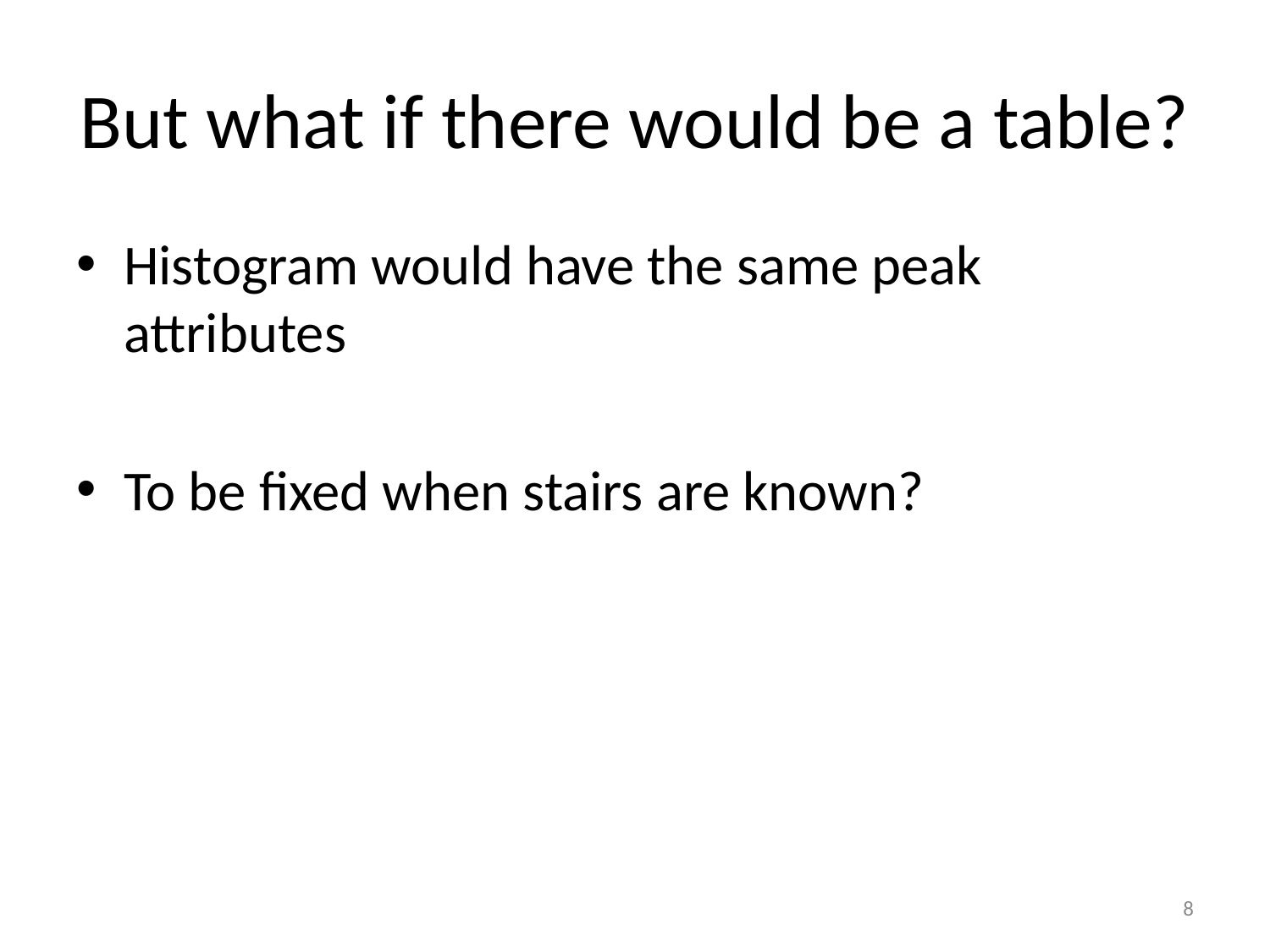

# But what if there would be a table?
Histogram would have the same peak attributes

To be fixed when stairs are known?
8